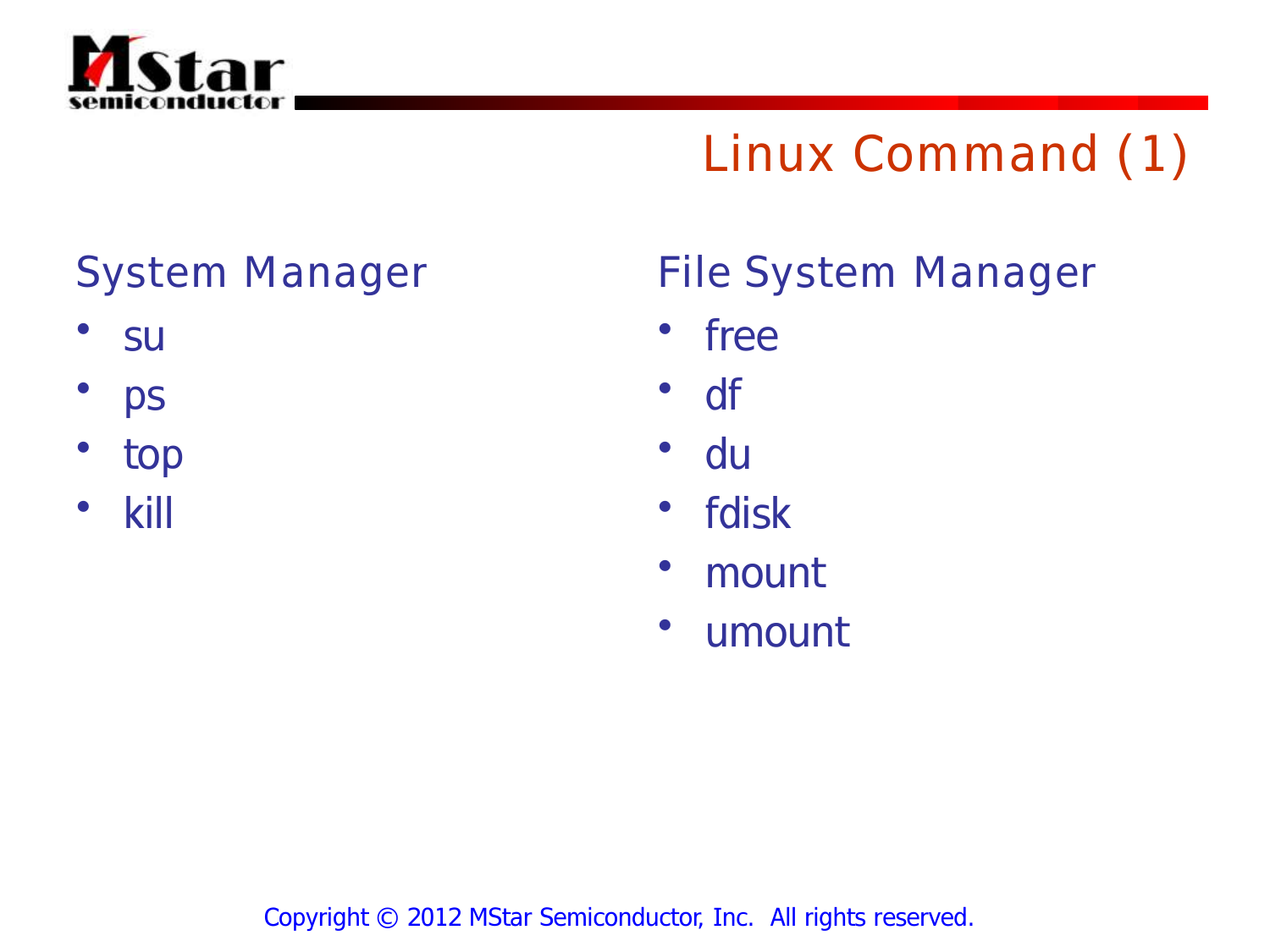

# Linux Command (1)
System Manager
File System Manager
su
ps
top
kill

free
df
du
fdisk
mount
umount

Copyright © 2012 MStar Semiconductor, Inc.  All rights reserved.